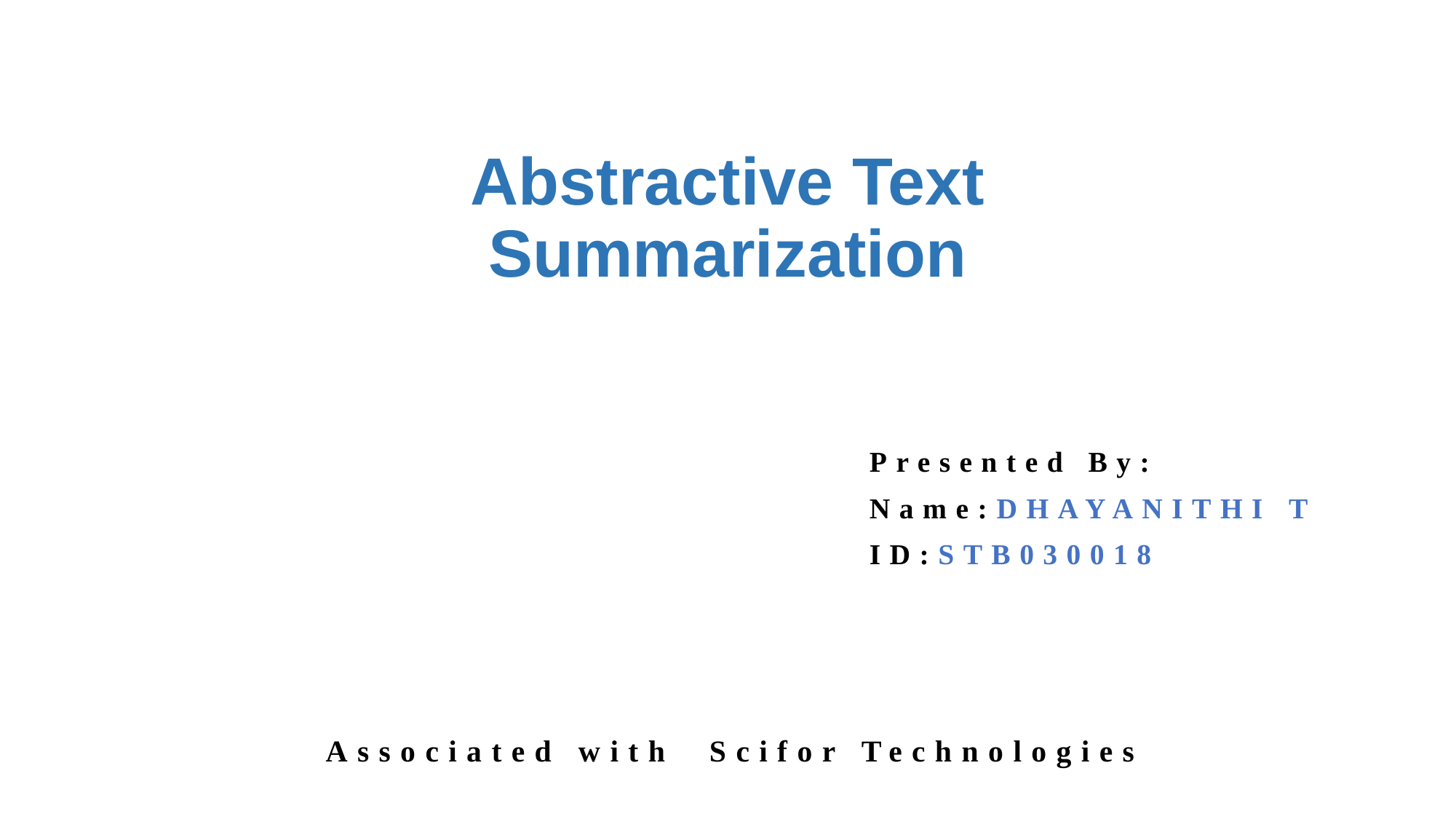

# Abstractive Text Summarization
Presented By:
Name:DHAYANITHI T
ID:STB030018

              Associated with  Scifor Technologies